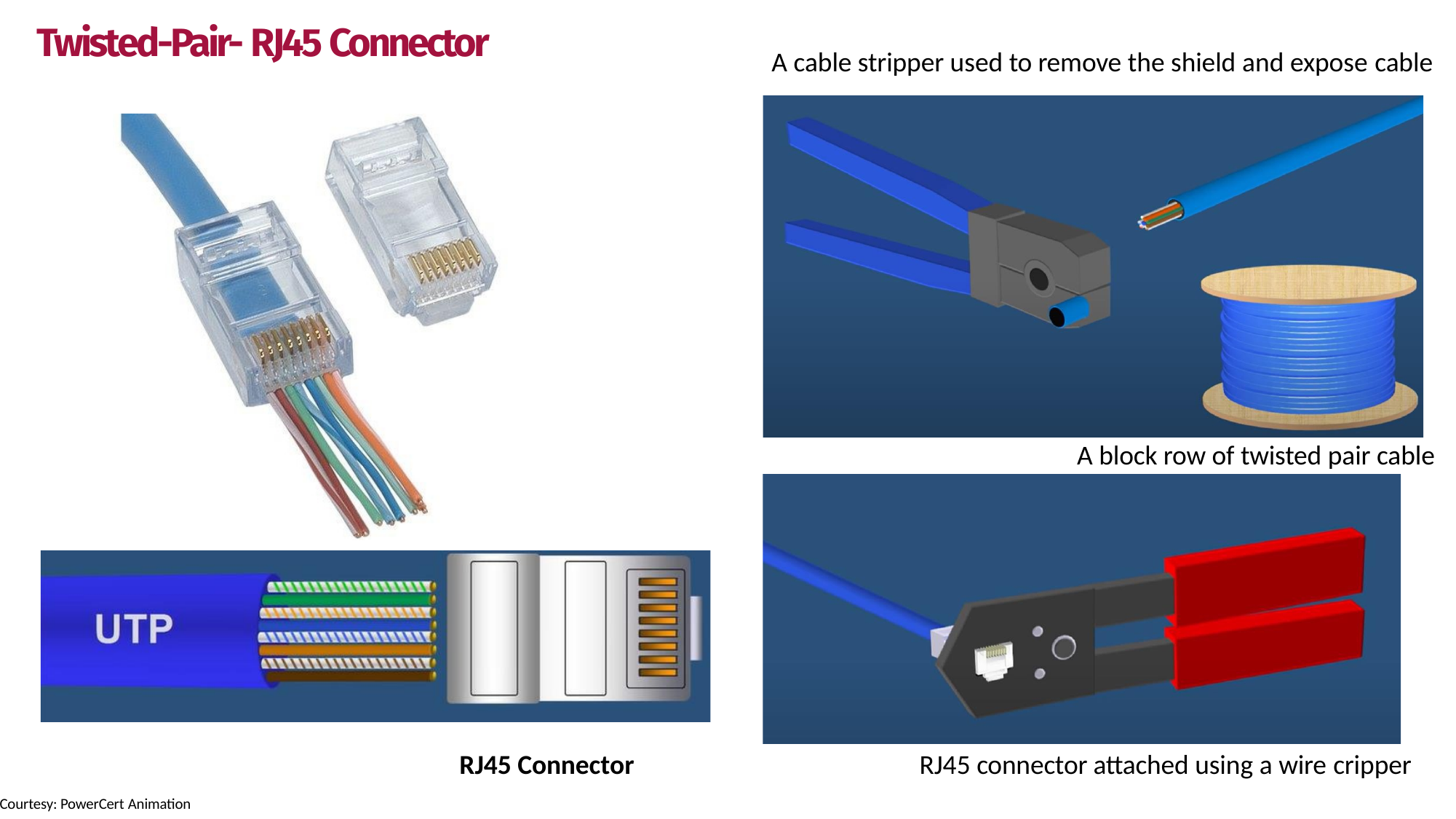

# Twisted-Pair- RJ45 Connector
A cable stripper used to remove the shield and expose cable

A block row of twisted pair cable

RJ45 Connector
RJ45 connector attached using a wire cripper
Courtesy: PowerCert Animation